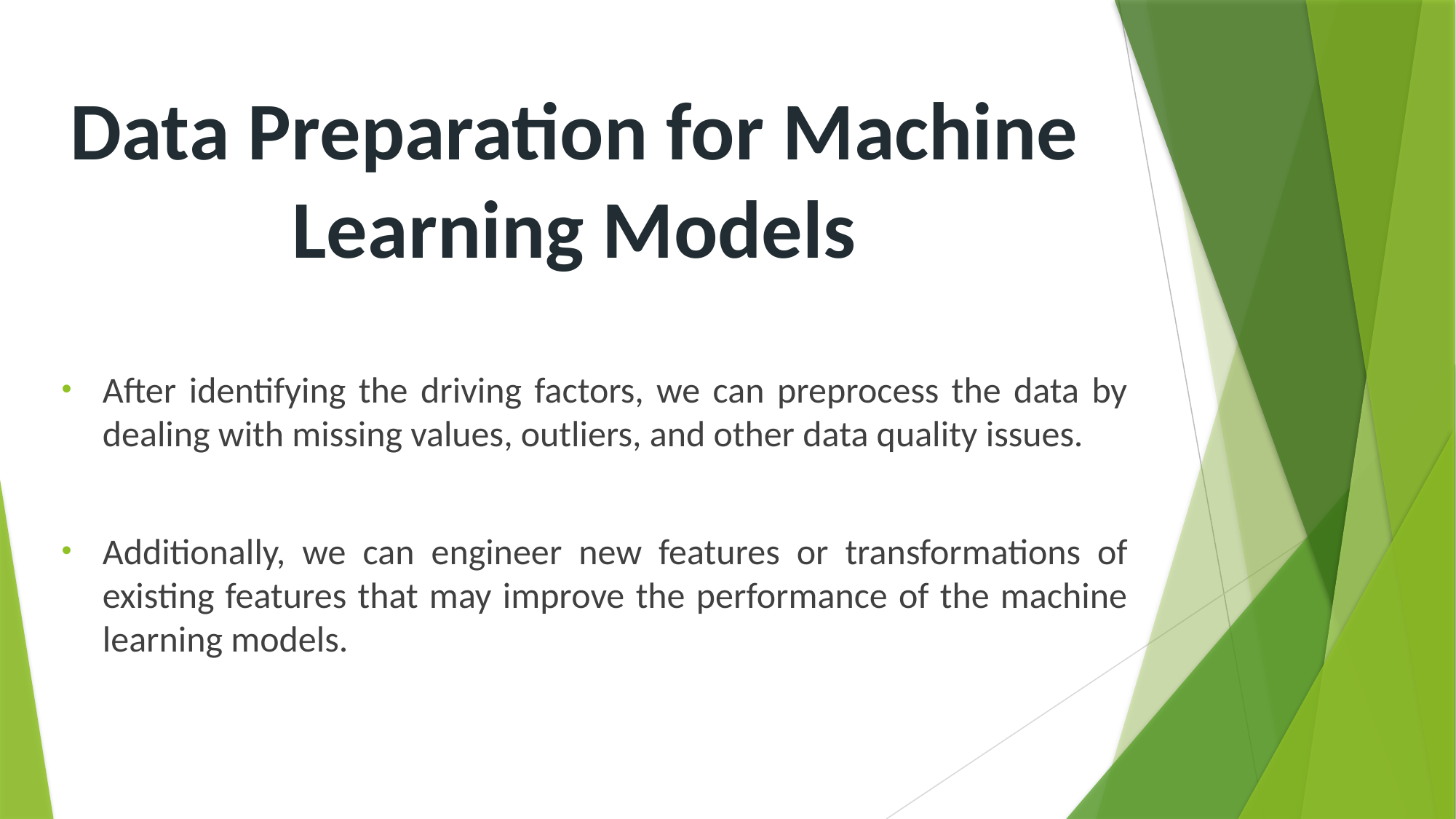

# Data Preparation for Machine Learning Models

After identifying the driving factors, we can preprocess the data by dealing with missing values, outliers, and other data quality issues.

Additionally, we can engineer new features or transformations of existing features that may improve the performance of the machine learning models.